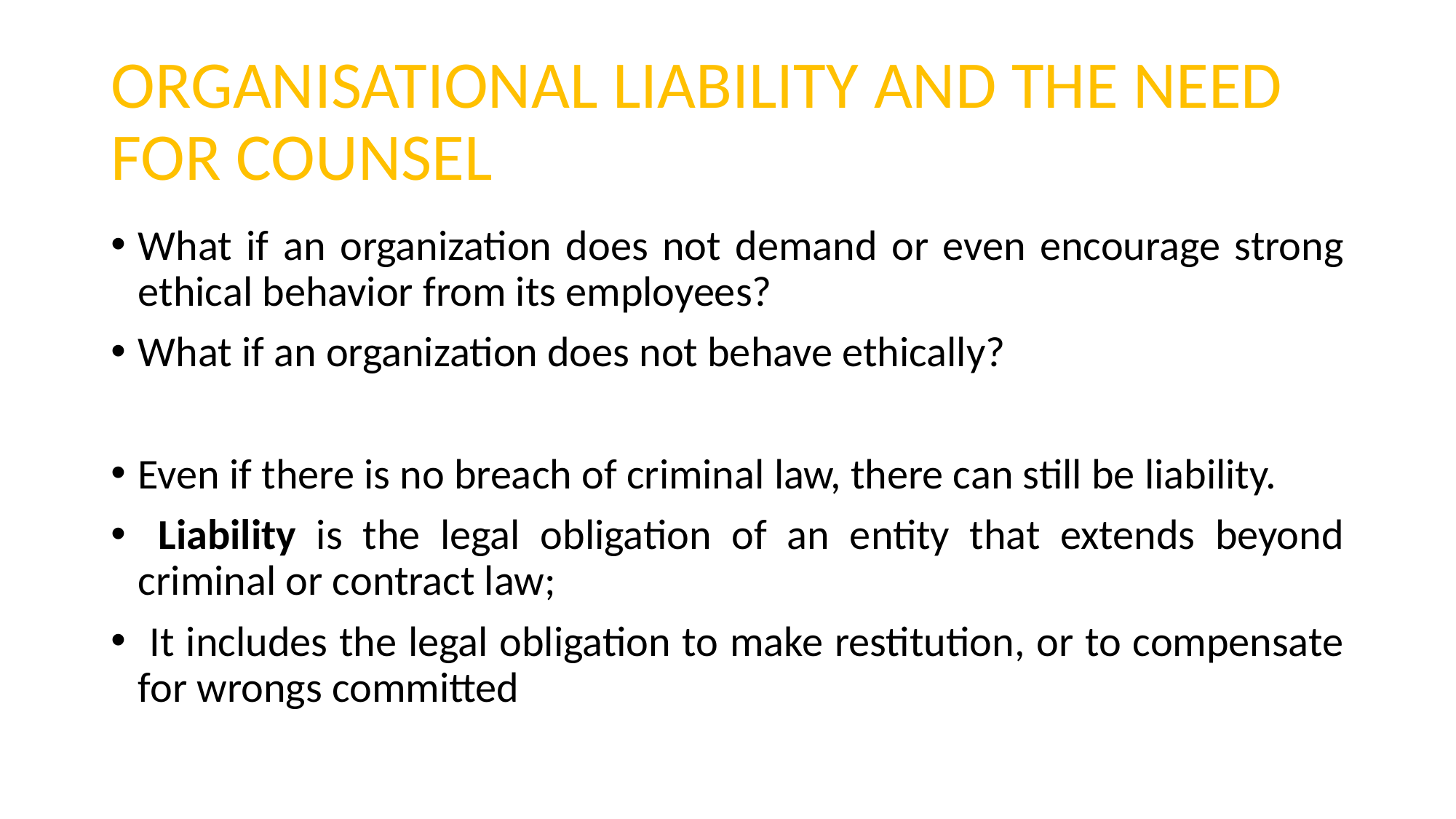

# ORGANISATIONAL LIABILITY AND THE NEED FOR COUNSEL
What if an organization does not demand or even encourage strong ethical behavior from its employees?
What if an organization does not behave ethically?

Even if there is no breach of criminal law, there can still be liability.
 Liability is the legal obligation of an entity that extends beyond criminal or contract law;
 It includes the legal obligation to make restitution, or to compensate for wrongs committed